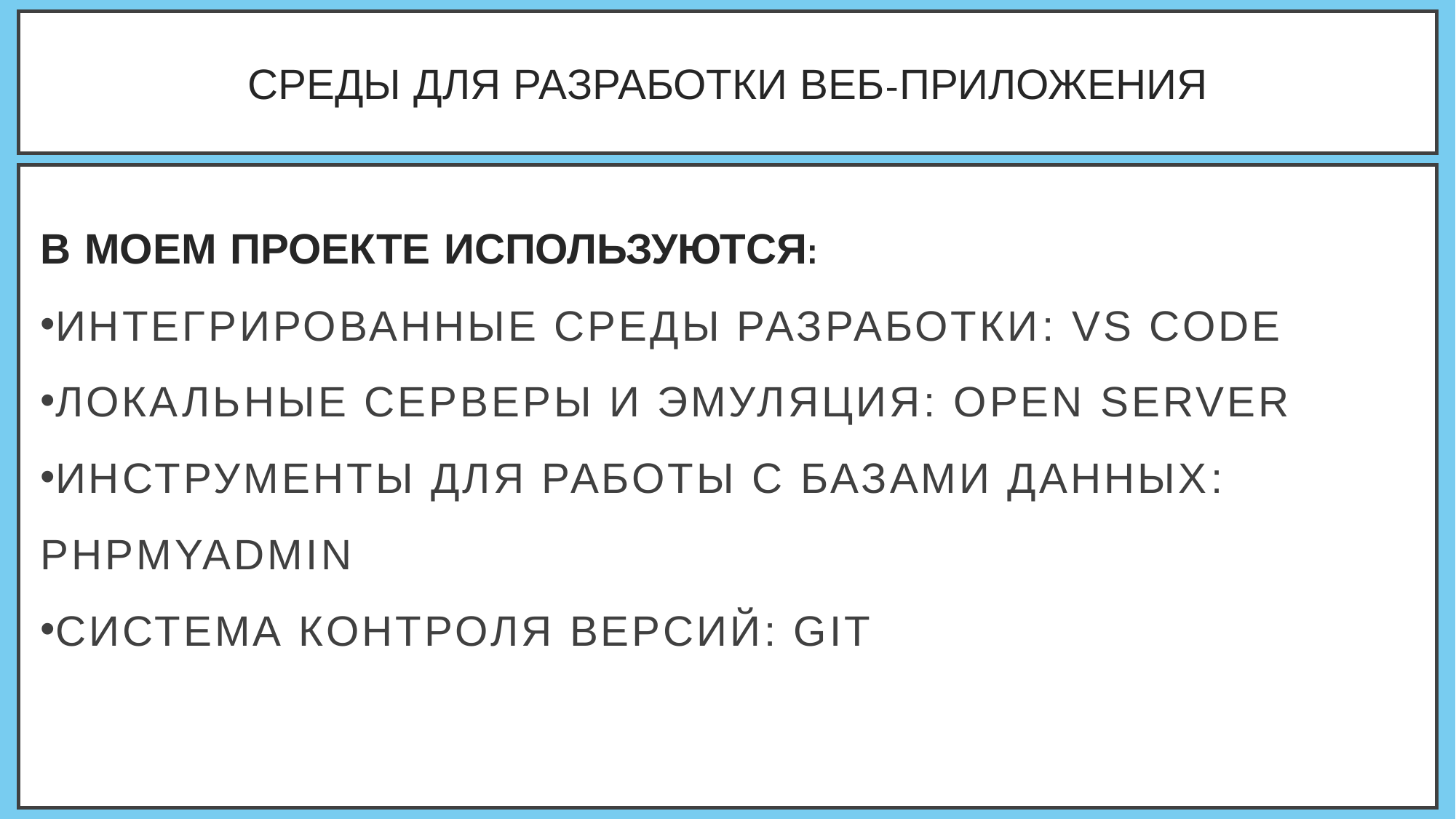

# Среды для разработки веб-приложения
В моем проекте используются:
Интегрированные среды разработки: VS Code
Локальные серверы и эмуляция: open server
Инструменты для работы с базами данных: phpmyadmin
Система контроля версий: git